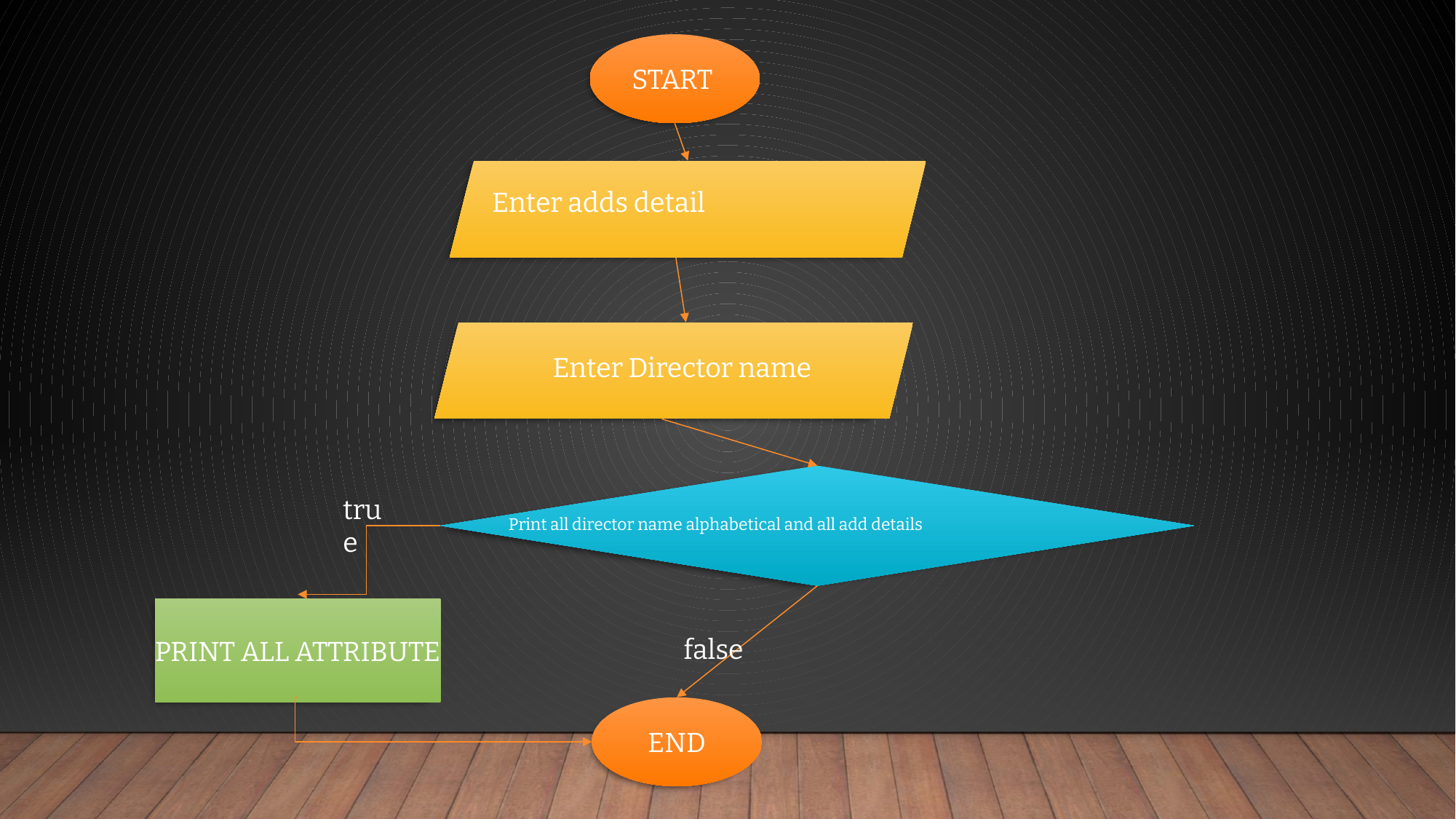

START

Enter adds detail

Enter Director name

true
Print all director name alphabetical and all add details

false
PRINT ALL ATTRIBUTE
END